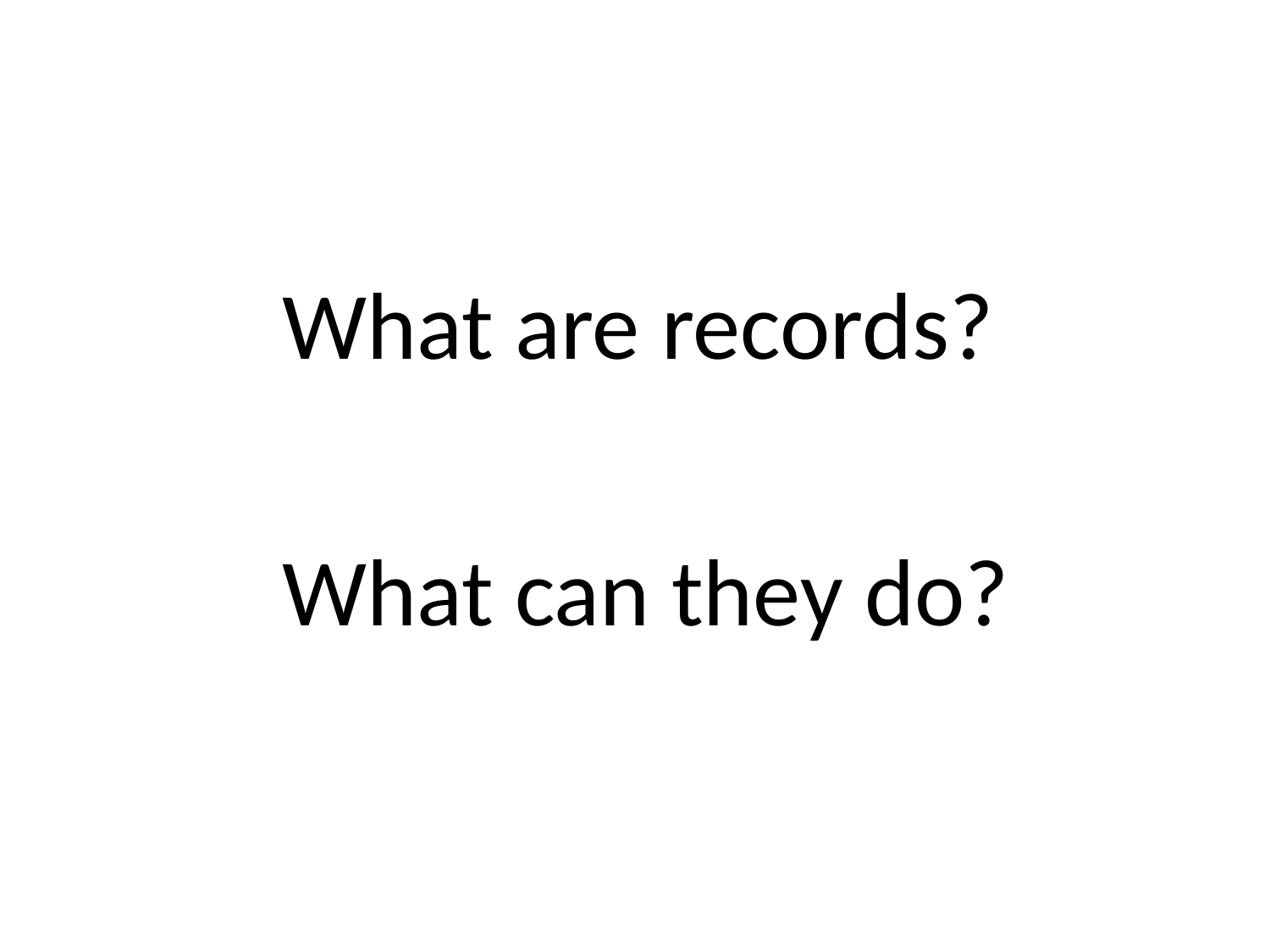

What are records?

What can they do?